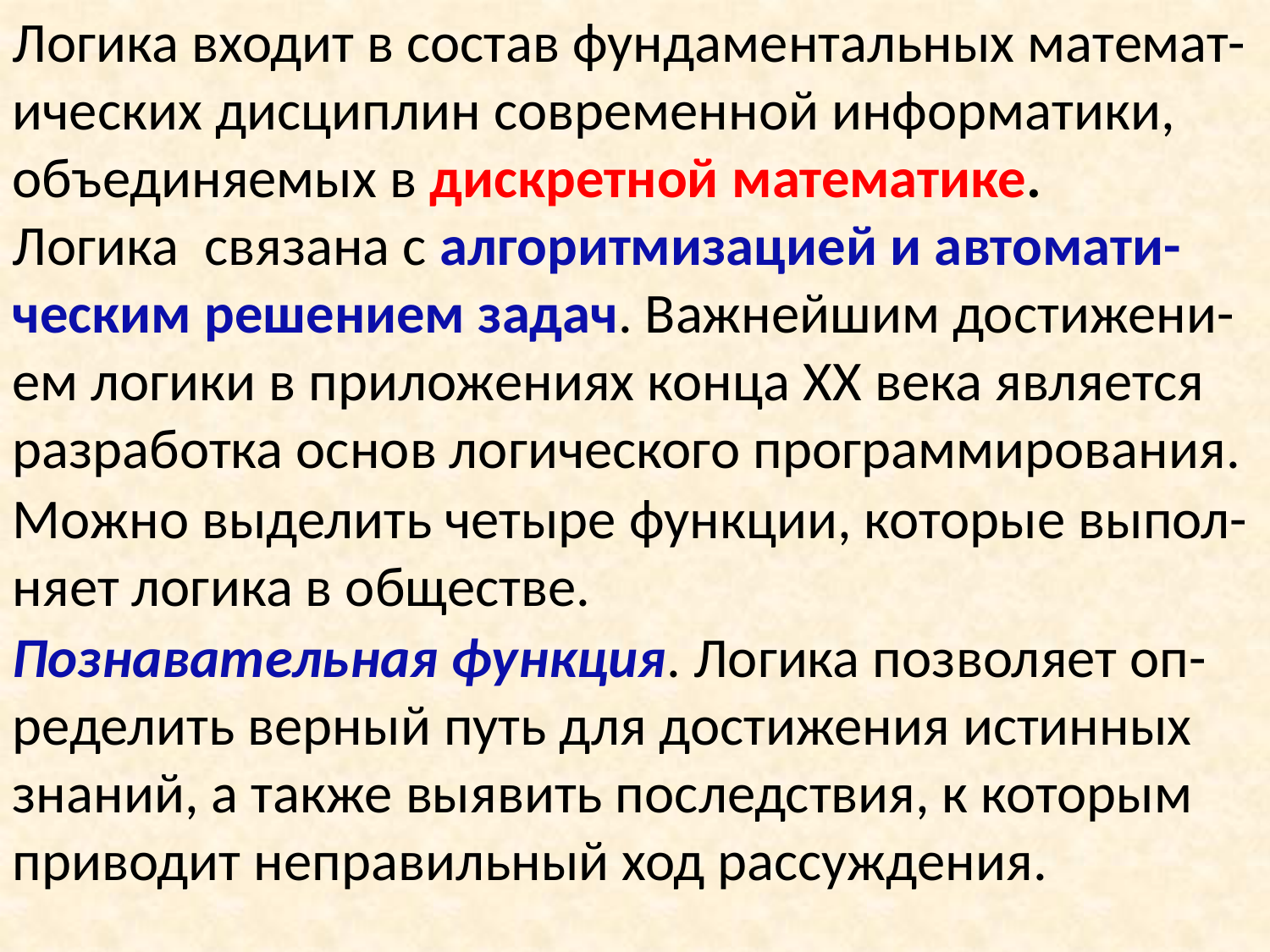

Логика входит в состав фундаментальных математ-ических дисциплин современной информатики, объединяемых в дискретной математике.
Логика  связана с алгоритмизацией и автомати-ческим решением задач. Важнейшим достижени-ем логики в приложениях конца ХХ века является разработка основ логического программирования.
Можно выделить четыре функции, которые выпол-няет логика в обществе.
Познавательная функция. Логика позволяет оп-ределить верный путь для достижения истинных знаний, а также выявить последствия, к которым приводит неправильный ход рассуждения.